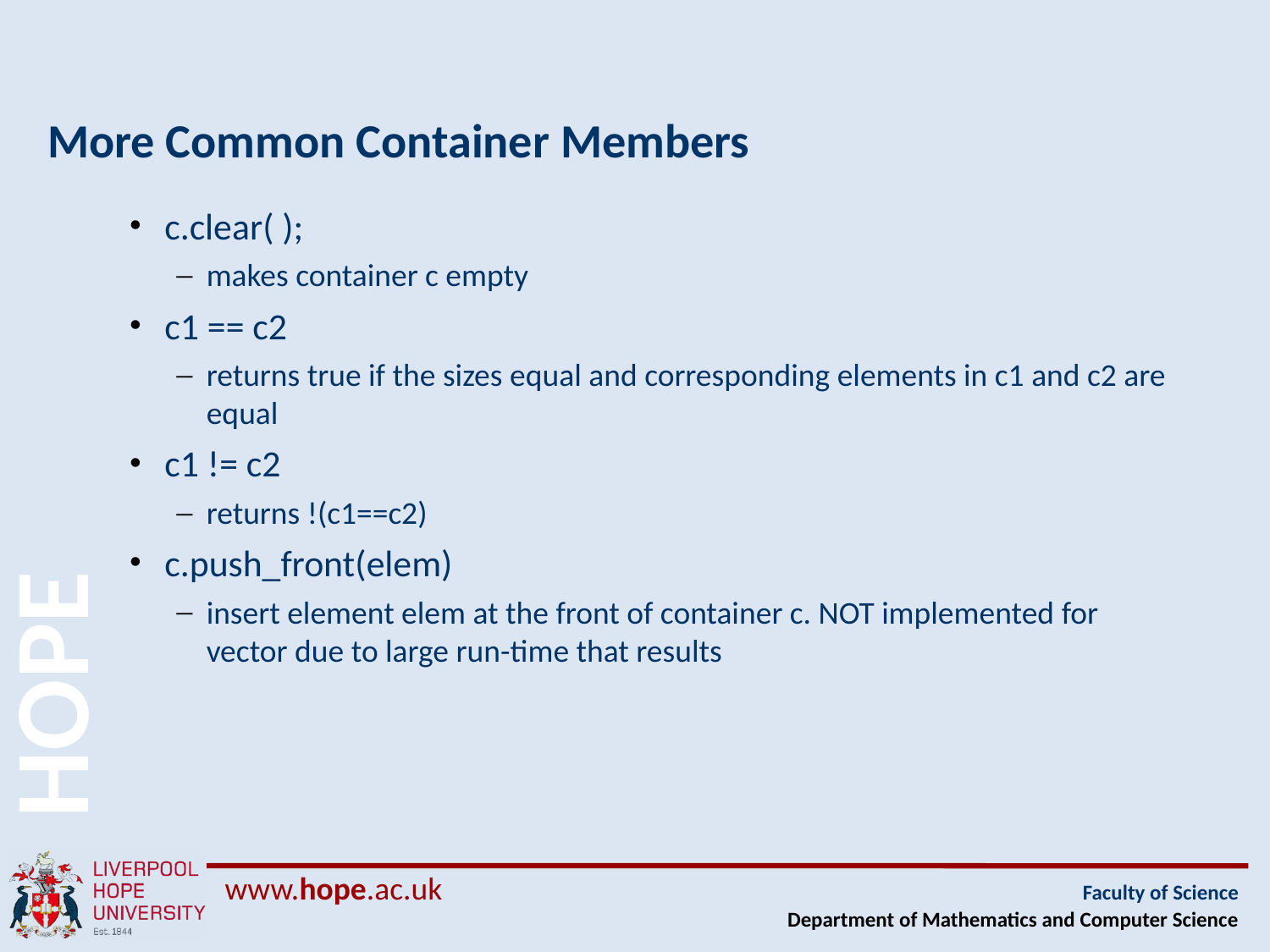

# More Common Container Members
c.clear( );
makes container c empty
c1 == c2
returns true if the sizes equal and corresponding elements in c1 and c2 are equal
c1 != c2
returns !(c1==c2)
c.push_front(elem)
insert element elem at the front of container c. NOT implemented for  vector due to large run-time that results